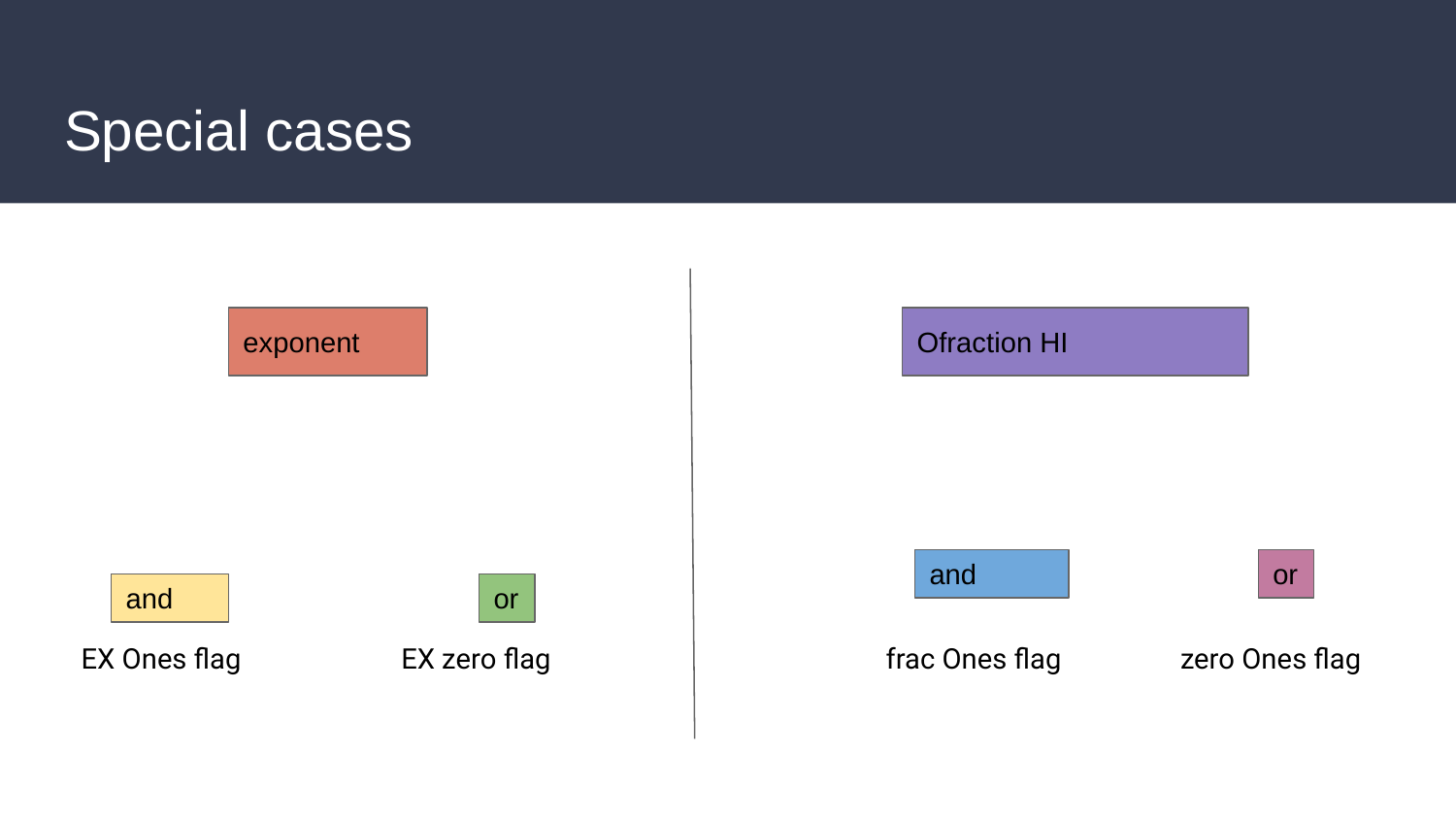

# Special cases
exponent
Ofraction HI
and
or
and
or
EX Ones flag
EX zero flag
frac Ones flag
zero Ones flag